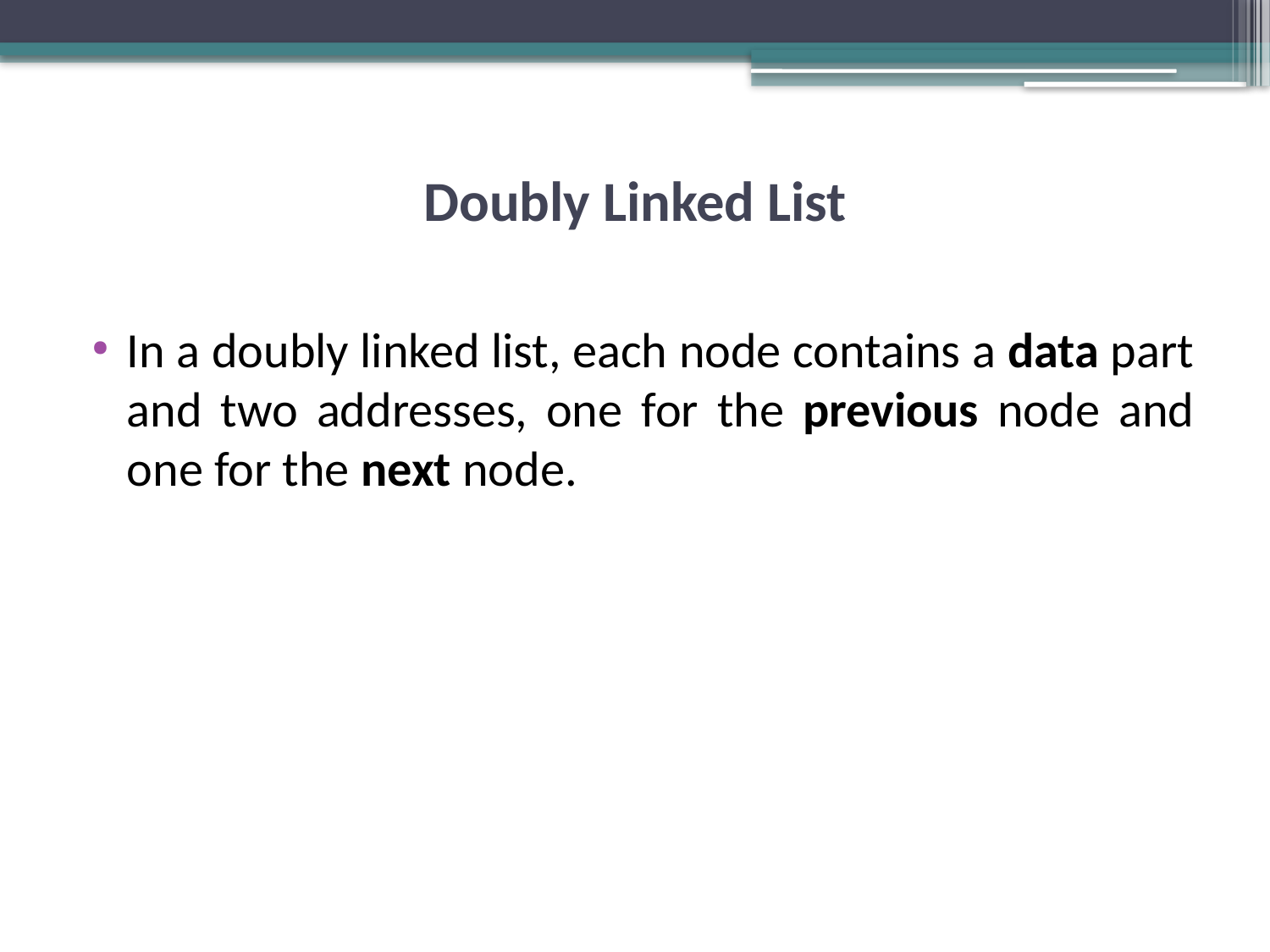

# Doubly Linked List
In a doubly linked list, each node contains a data part and two addresses, one for the previous node and one for the next node.